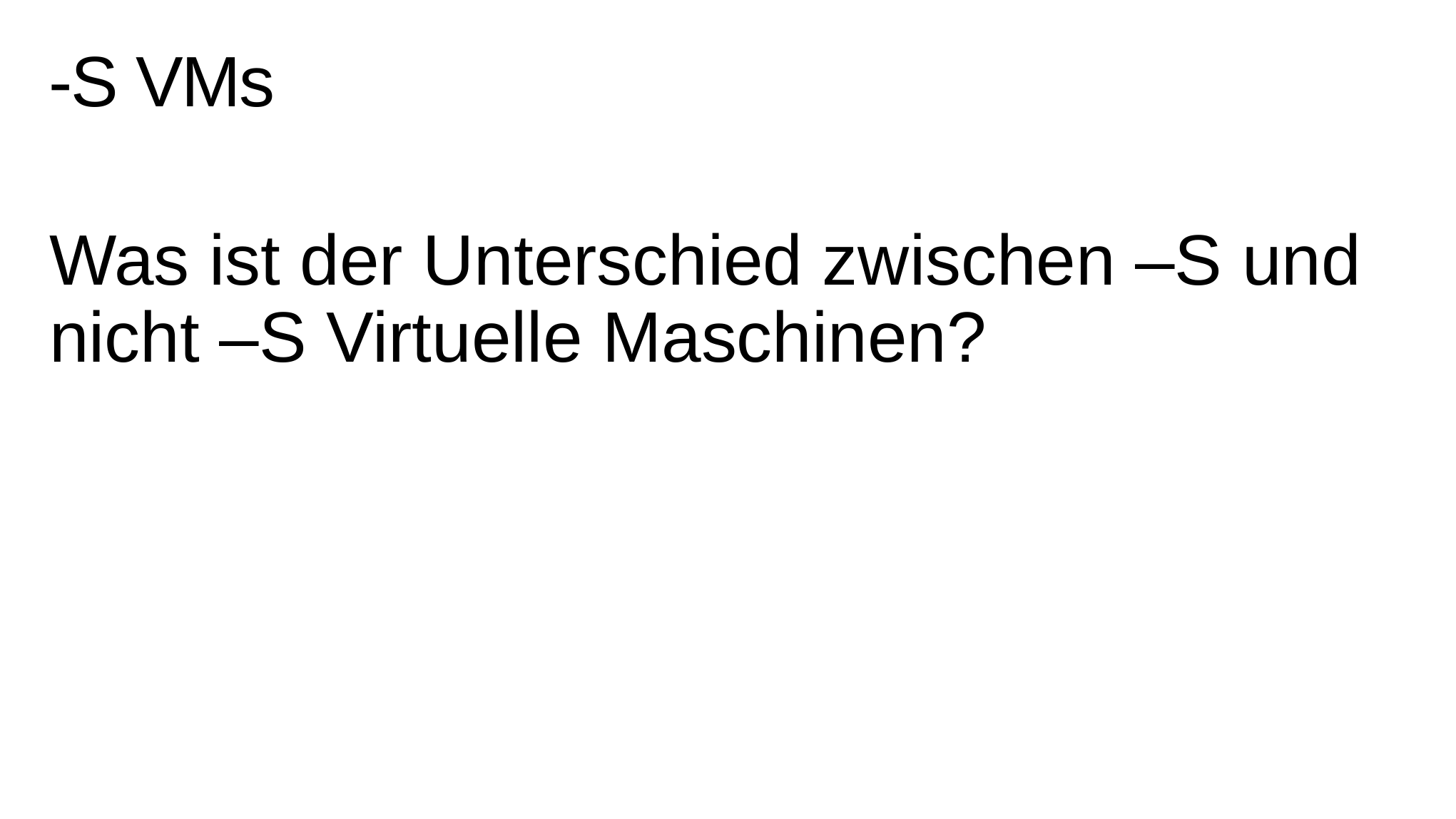

# -S VMs
Was ist der Unterschied zwischen –S und nicht –S Virtuelle Maschinen?